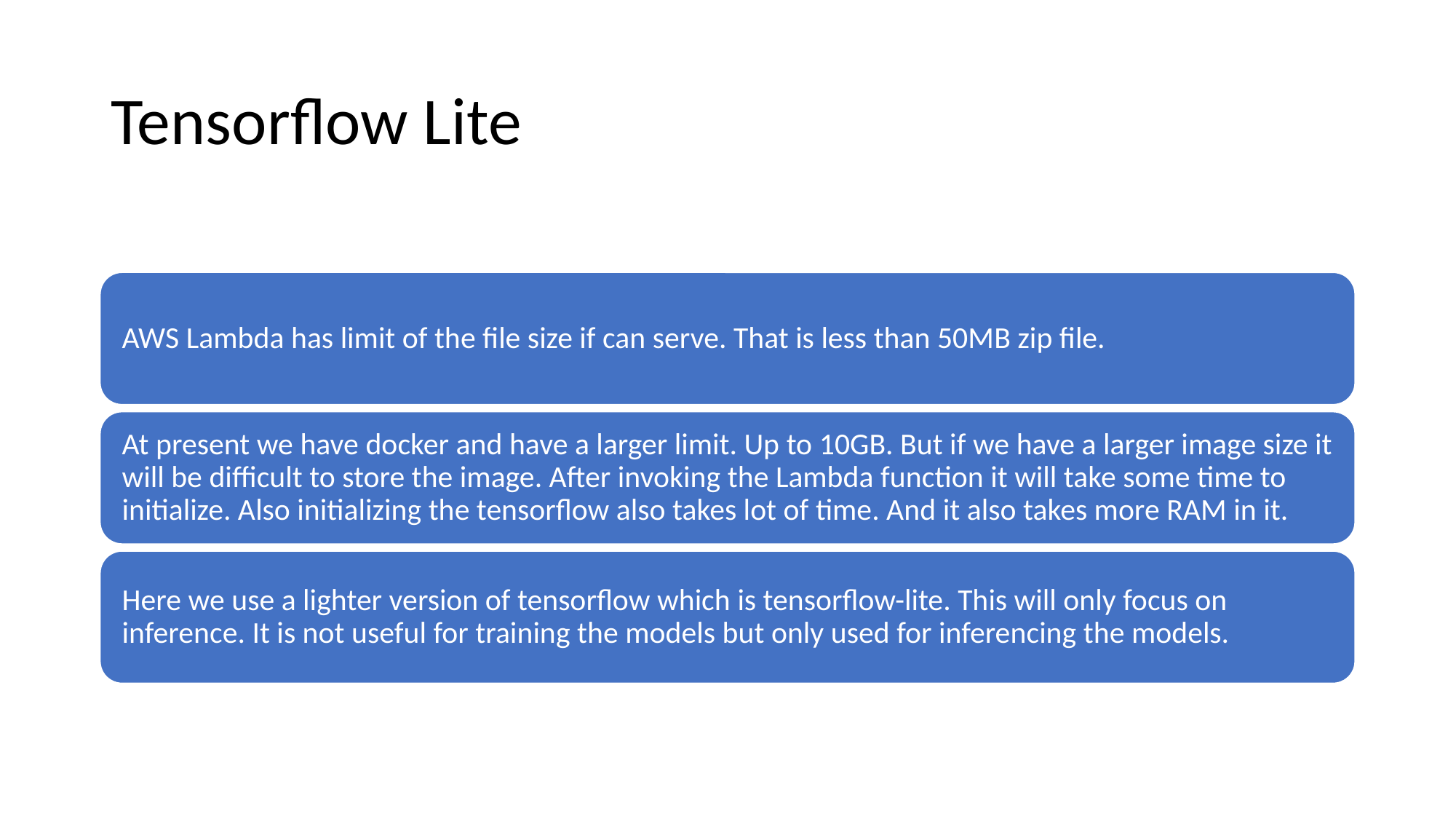

# Tensorflow Lite
AWS Lambda has limit of the file size if can serve. That is less than 50MB zip file.
At present we have docker and have a larger limit. Up to 10GB. But if we have a larger image size it will be difficult to store the image. After invoking the Lambda function it will take some time to initialize. Also initializing the tensorflow also takes lot of time. And it also takes more RAM in it.
Here we use a lighter version of tensorflow which is tensorflow-lite. This will only focus on inference. It is not useful for training the models but only used for inferencing the models.